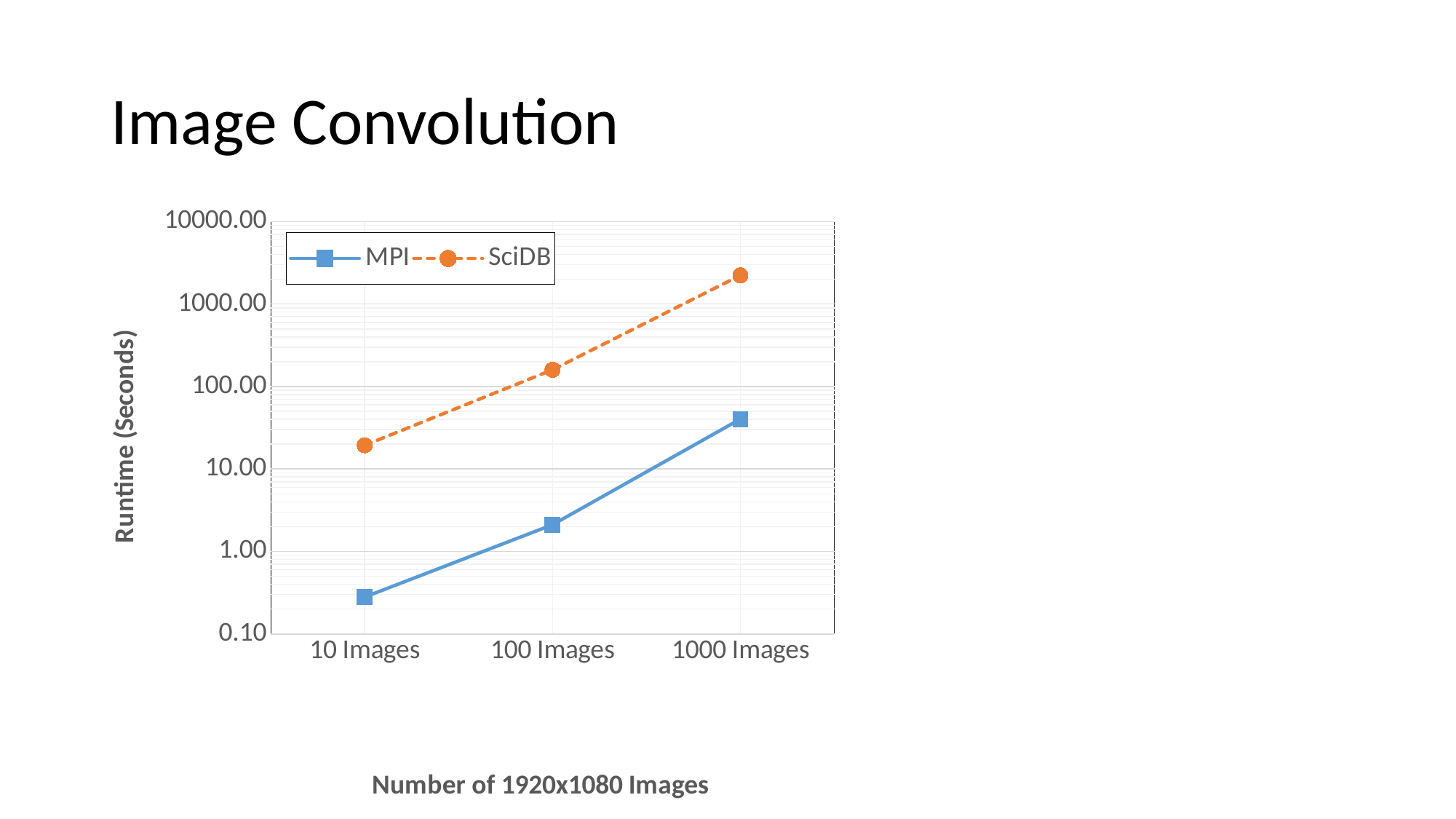

# Image Convolution

### Chart

| Category | MPI | SciDB |
|---|---|---|
| 10 Images | 0.28 | 19.404 |
| 100 Images | 2.11 | 159.56 |
| 1000 Images | 40.37 | 2227.427 |